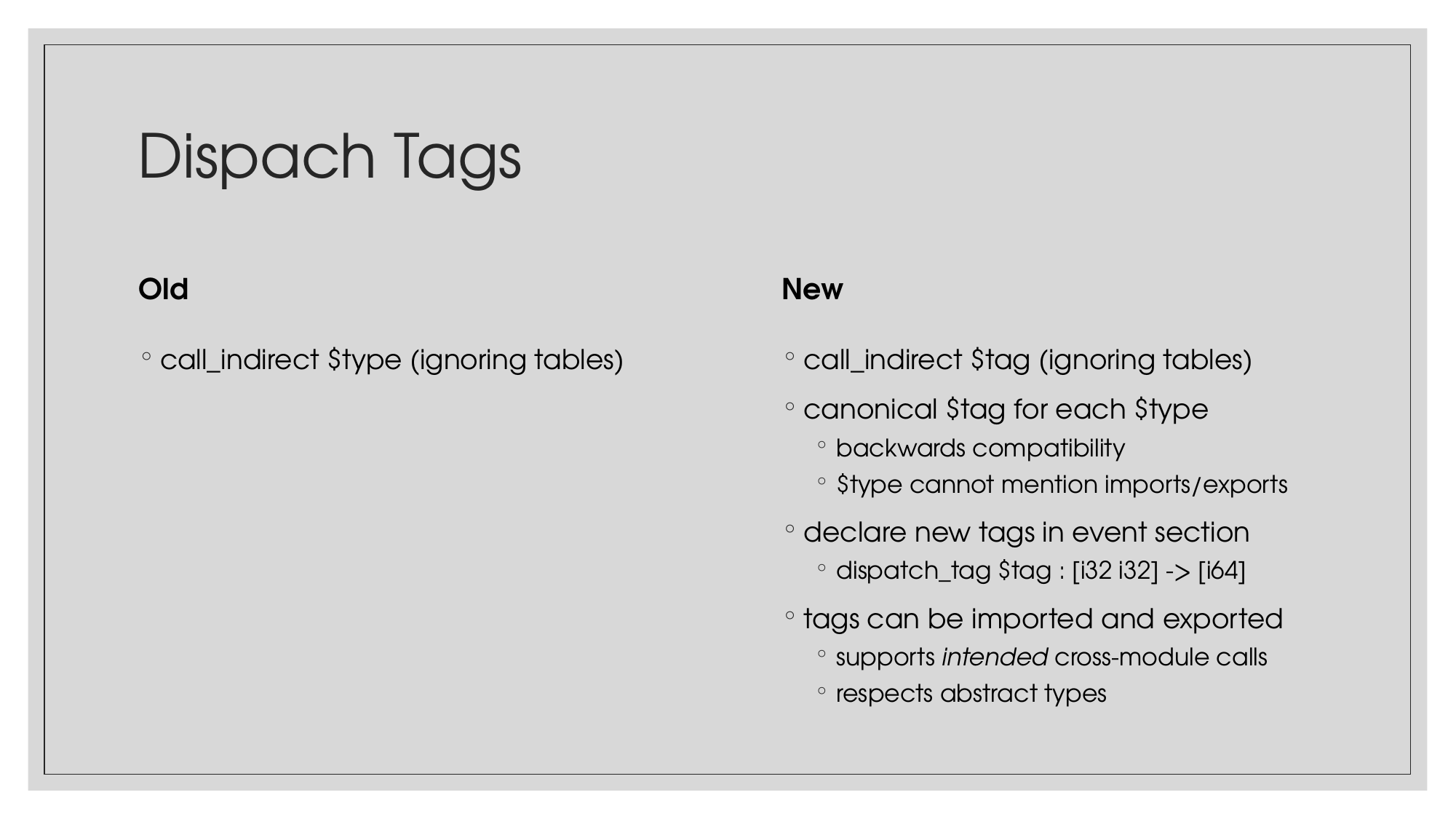

# Dispach Tags
Old
New
call_indirect $tag (ignoring tables)
canonical $tag for each $type
backwards compatibility
$type cannot mention imports/exports
declare new tags in event section
dispatch_tag $tag : [i32 i32] -> [i64]
tags can be imported and exported
supports intended cross-module calls
respects abstract types
call_indirect $type (ignoring tables)